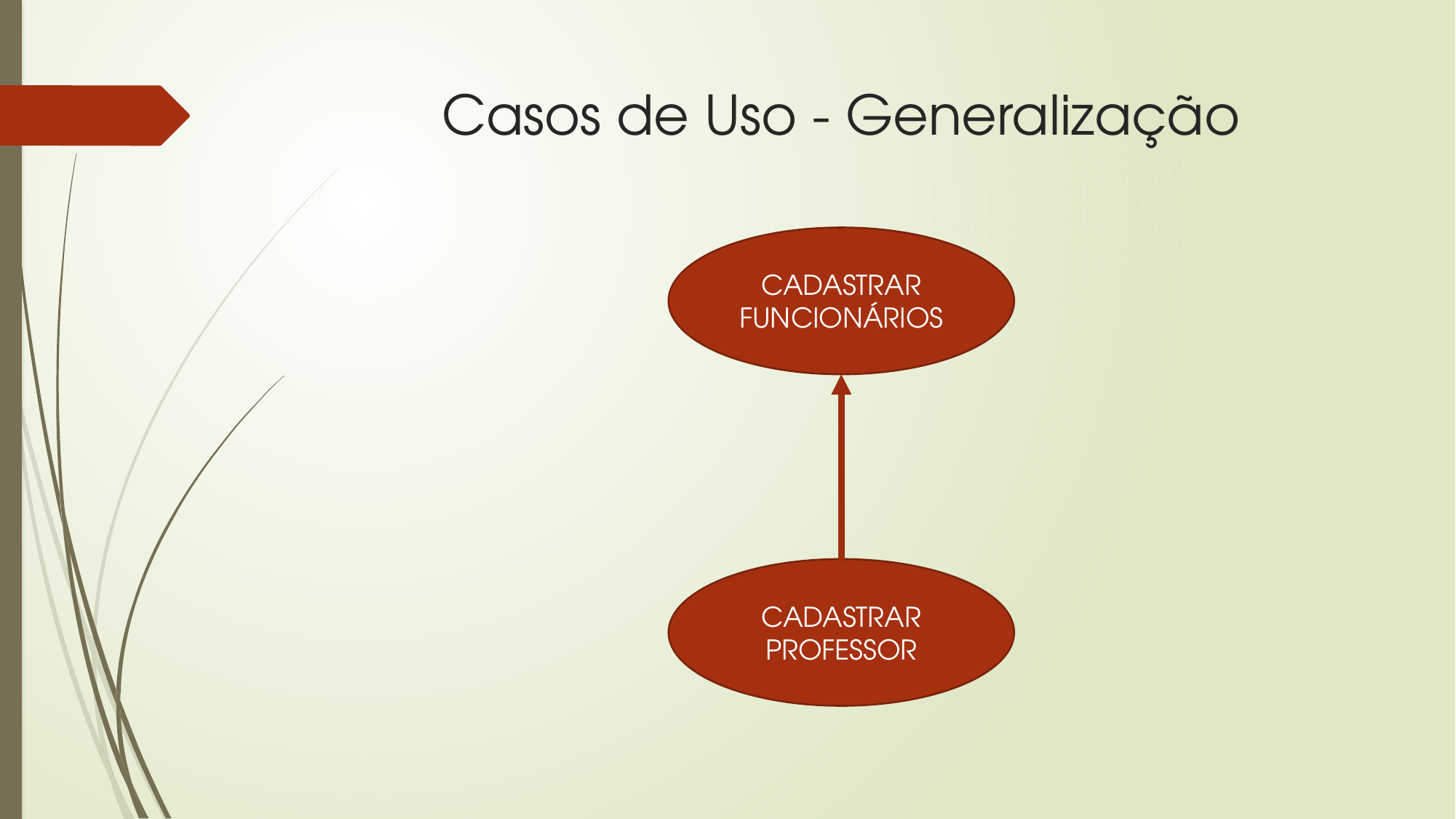

# Casos de Uso - Generalização
CADASTRAR FUNCIONÁRIOS
CADASTRAR PROFESSOR